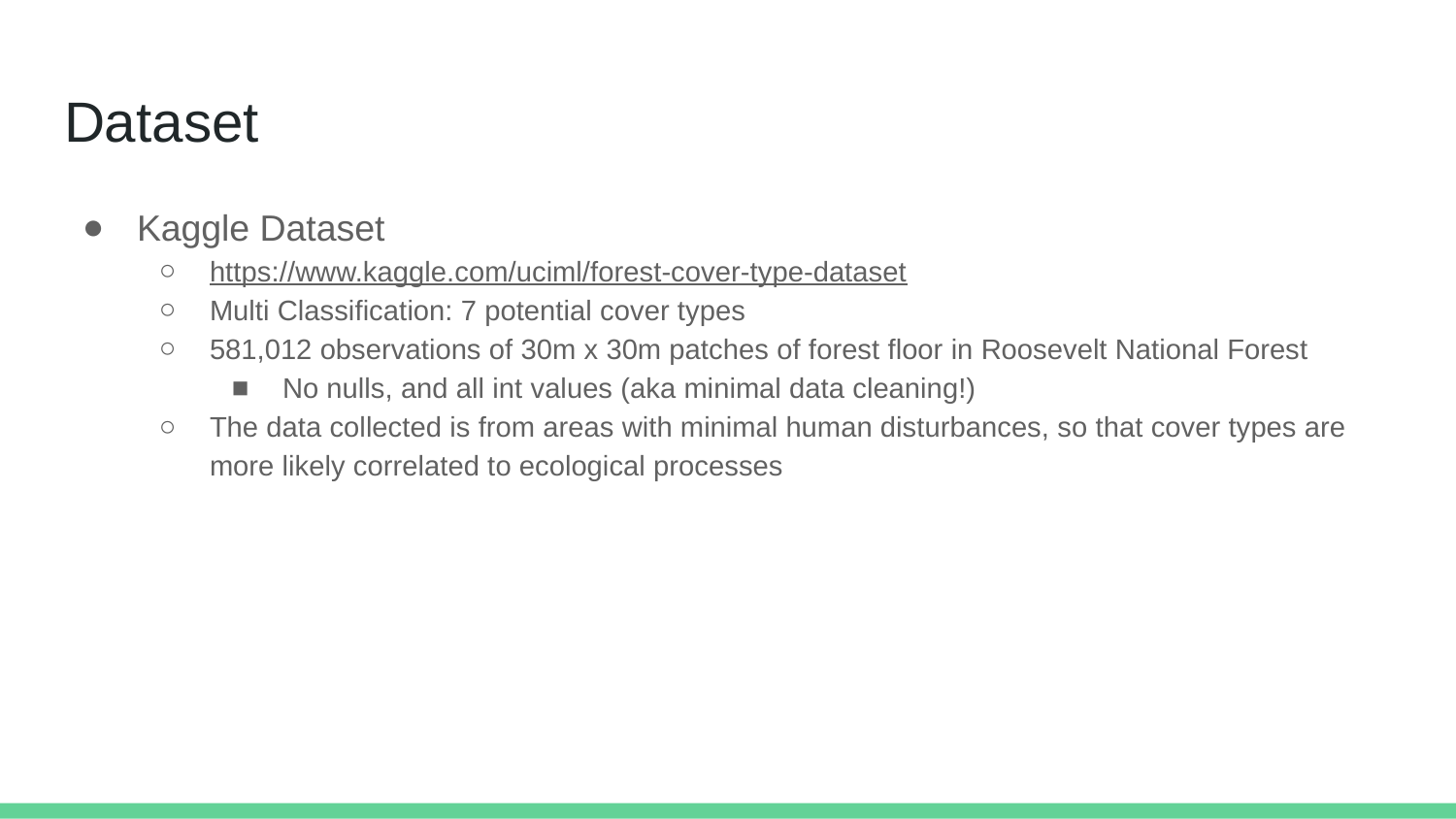

# Dataset
Kaggle Dataset
https://www.kaggle.com/uciml/forest-cover-type-dataset
Multi Classification: 7 potential cover types
581,012 observations of 30m x 30m patches of forest floor in Roosevelt National Forest
No nulls, and all int values (aka minimal data cleaning!)
The data collected is from areas with minimal human disturbances, so that cover types are more likely correlated to ecological processes